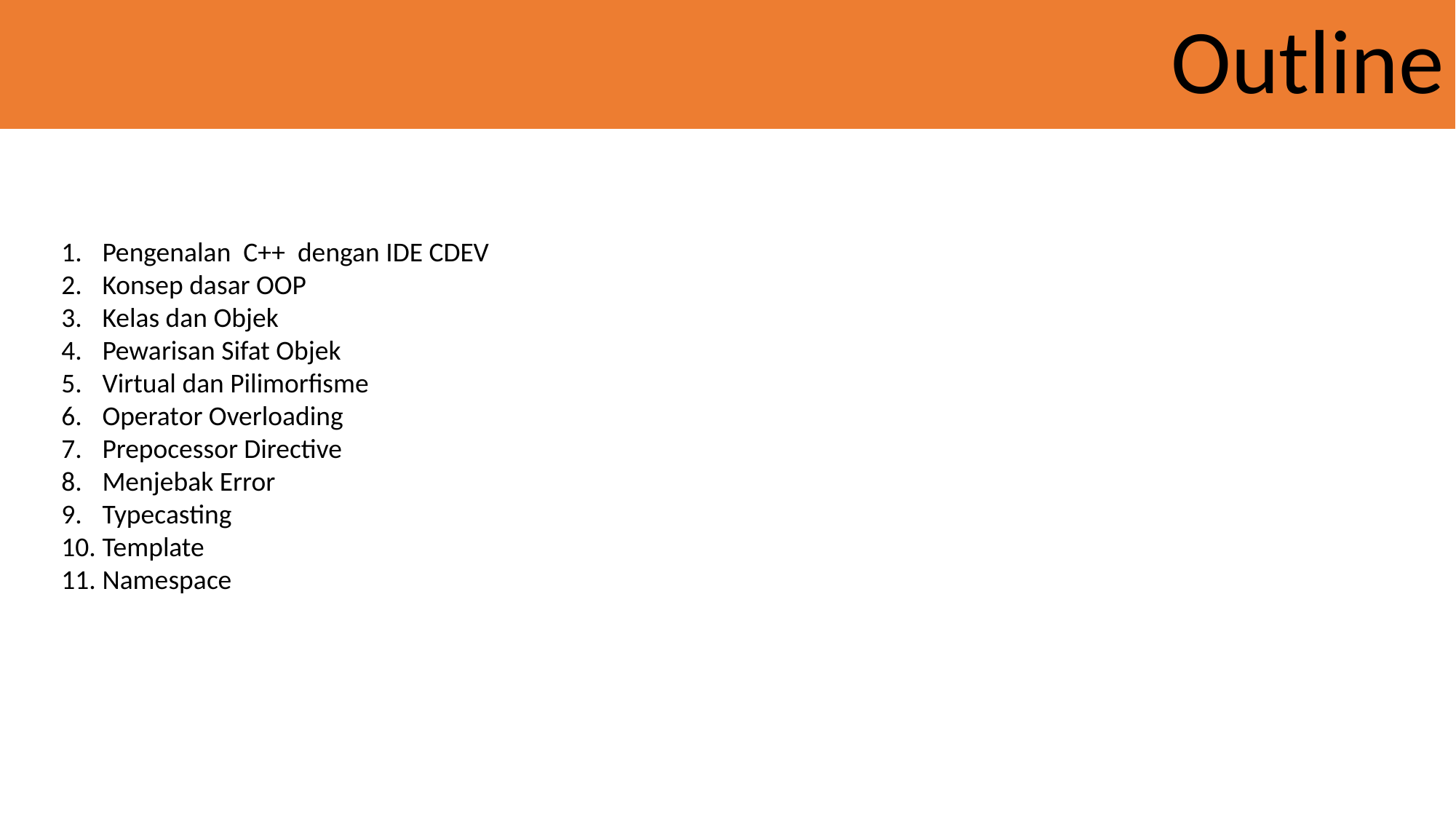

Outline
Pengenalan  C++  dengan IDE CDEV
Konsep dasar OOP
Kelas dan Objek
Pewarisan Sifat Objek
Virtual dan Pilimorfisme
Operator Overloading
Prepocessor Directive
Menjebak Error
Typecasting
Template
Namespace